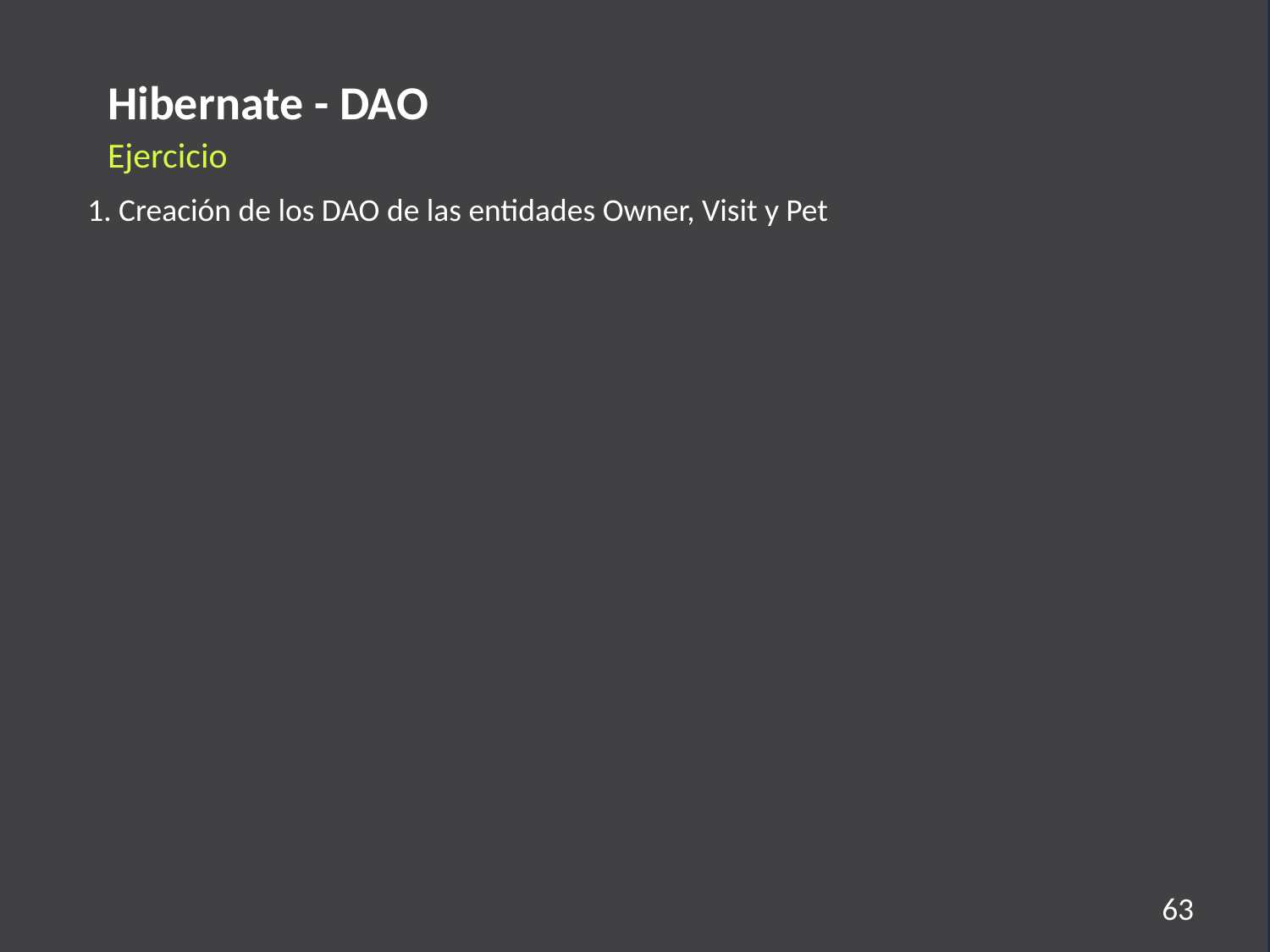

Hibernate - DAO
Ejercicio
1. Creación de los DAO de las entidades Owner, Visit y Pet

63